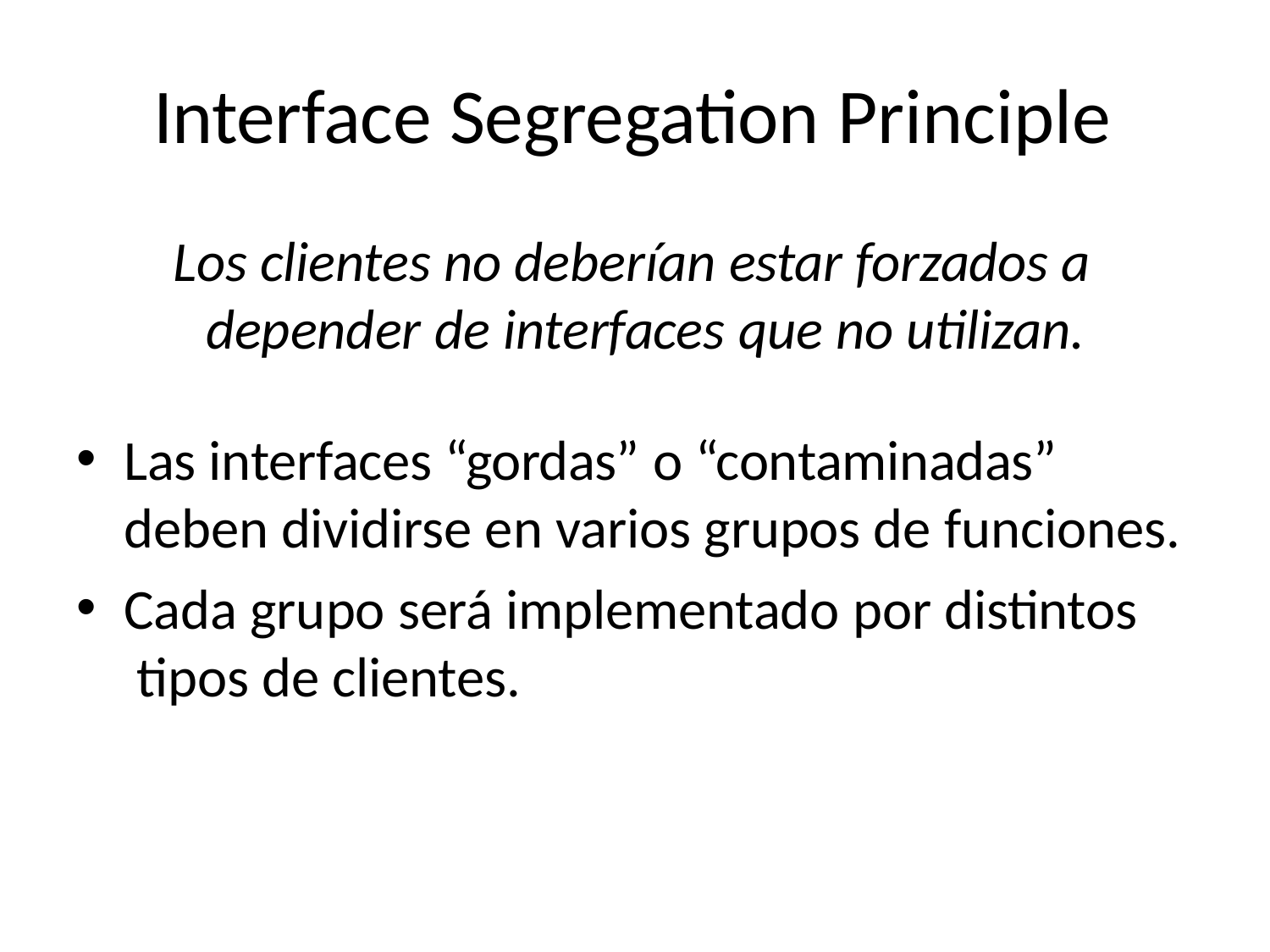

# Interface Segregation Principle
Los clientes no deberían estar forzados a  depender de interfaces que no utilizan.

Las interfaces “gordas” o “contaminadas”  deben dividirse en varios grupos de funciones.
Cada grupo será implementado por distintos  tipos de clientes.